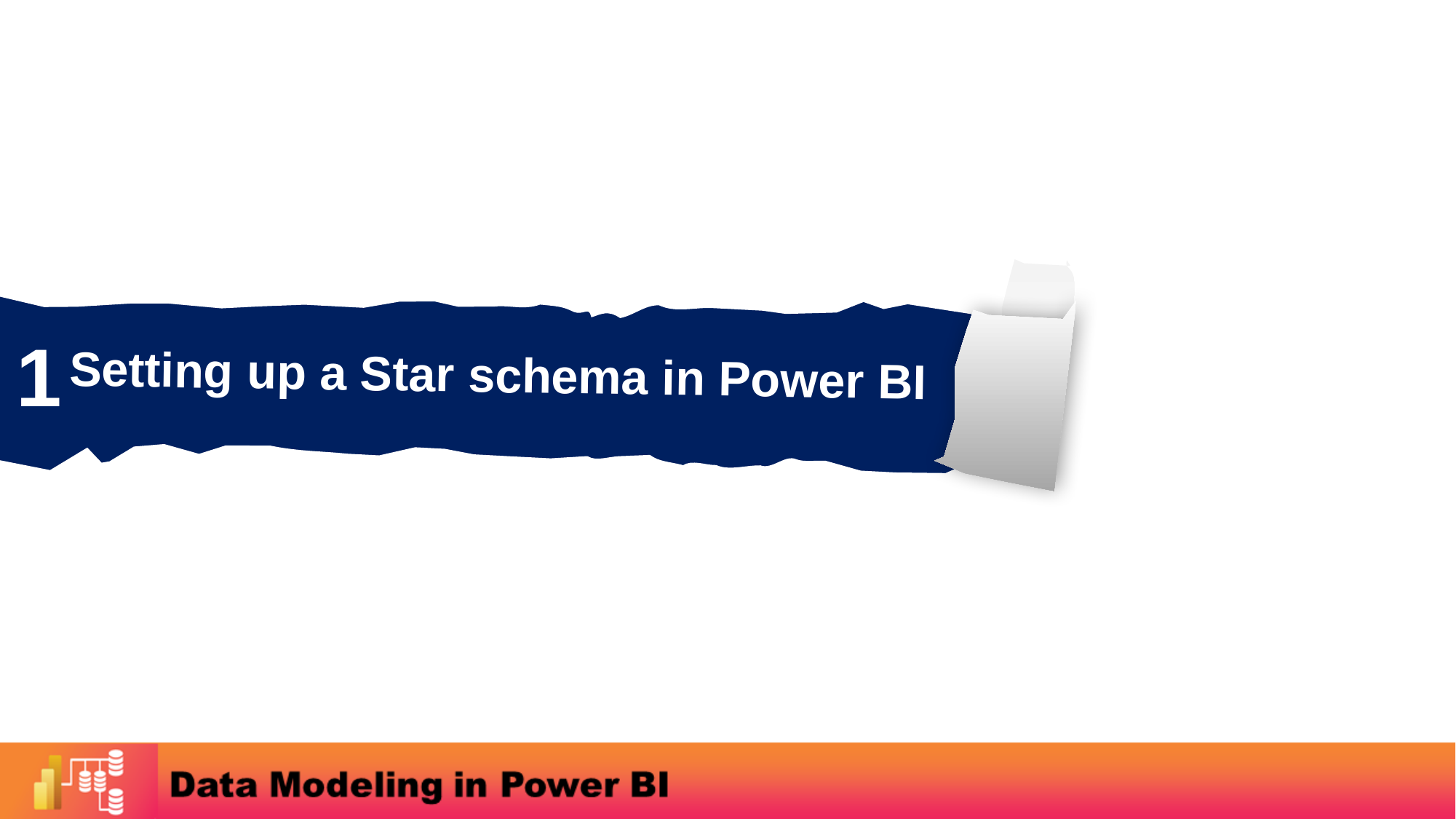

1
Setting up a Star schema in Power BI